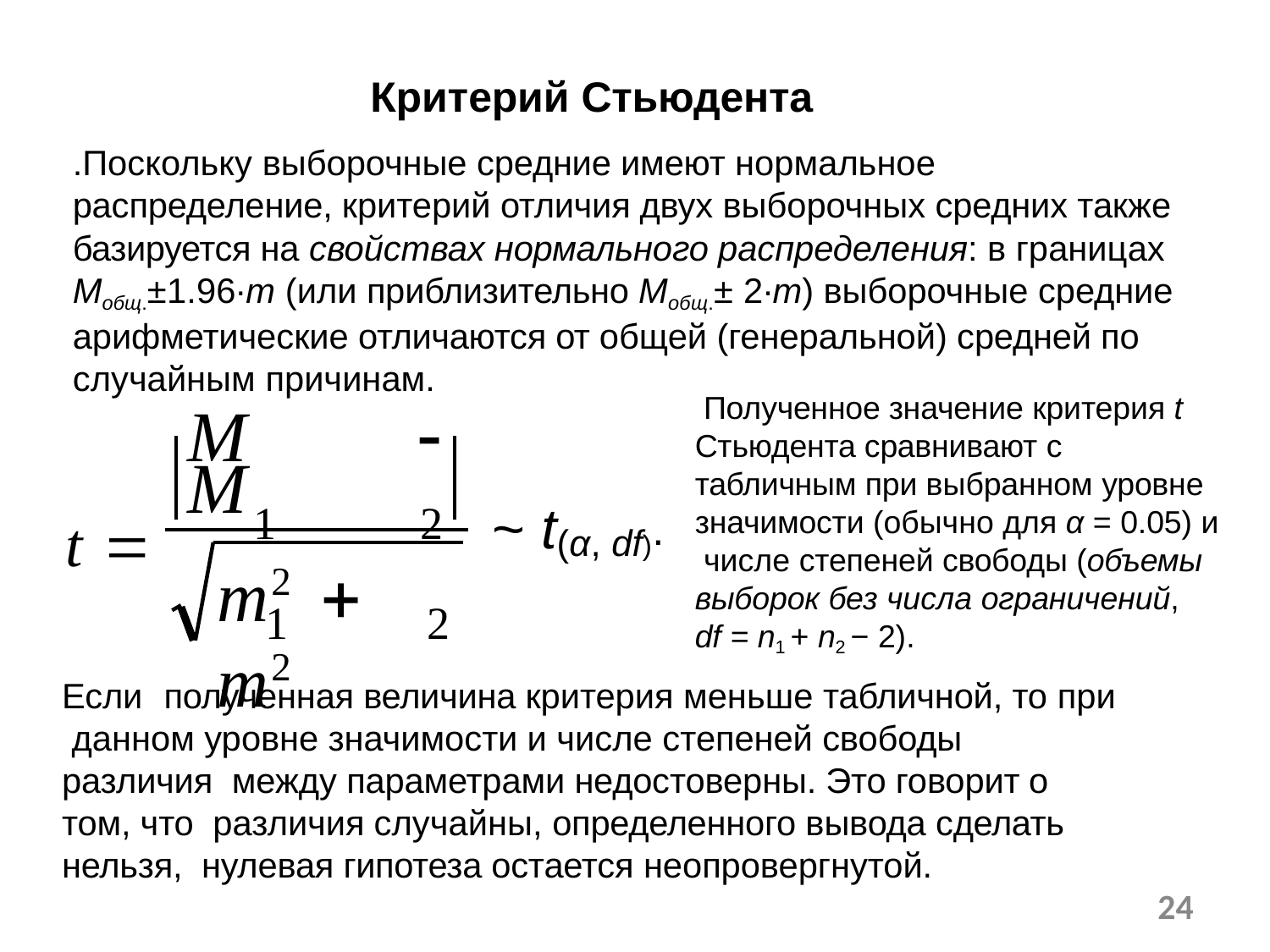

Критерий Стьюдента
.Поскольку выборочные средние имеют нормальное  распределение, критерий отличия двух выборочных средних также  базируется на свойствах нормального распределения: в границах  Mобщ.±1.96∙m (или приблизительно Mобщ.± 2∙m) выборочные средние  арифметические отличаются от общей (генеральной) средней по  случайным причинам.
Полученное значение критерия t  Стьюдента сравнивают с  табличным при выбранном уровне  значимости (обычно для α = 0.05) и  числе степеней свободы (объемы  выборок без числа ограничений,
M	− M
t =	1 	2

~ t
(α, df).

m2	+ m2
1	2

df = n1 + n2 − 2).
Если	полученная величина критерия меньше табличной, то при  данном уровне значимости и числе степеней свободы различия  между параметрами недостоверны. Это говорит о том, что  различия случайны, определенного вывода сделать нельзя,  нулевая гипотеза остается неопровергнутой.
24